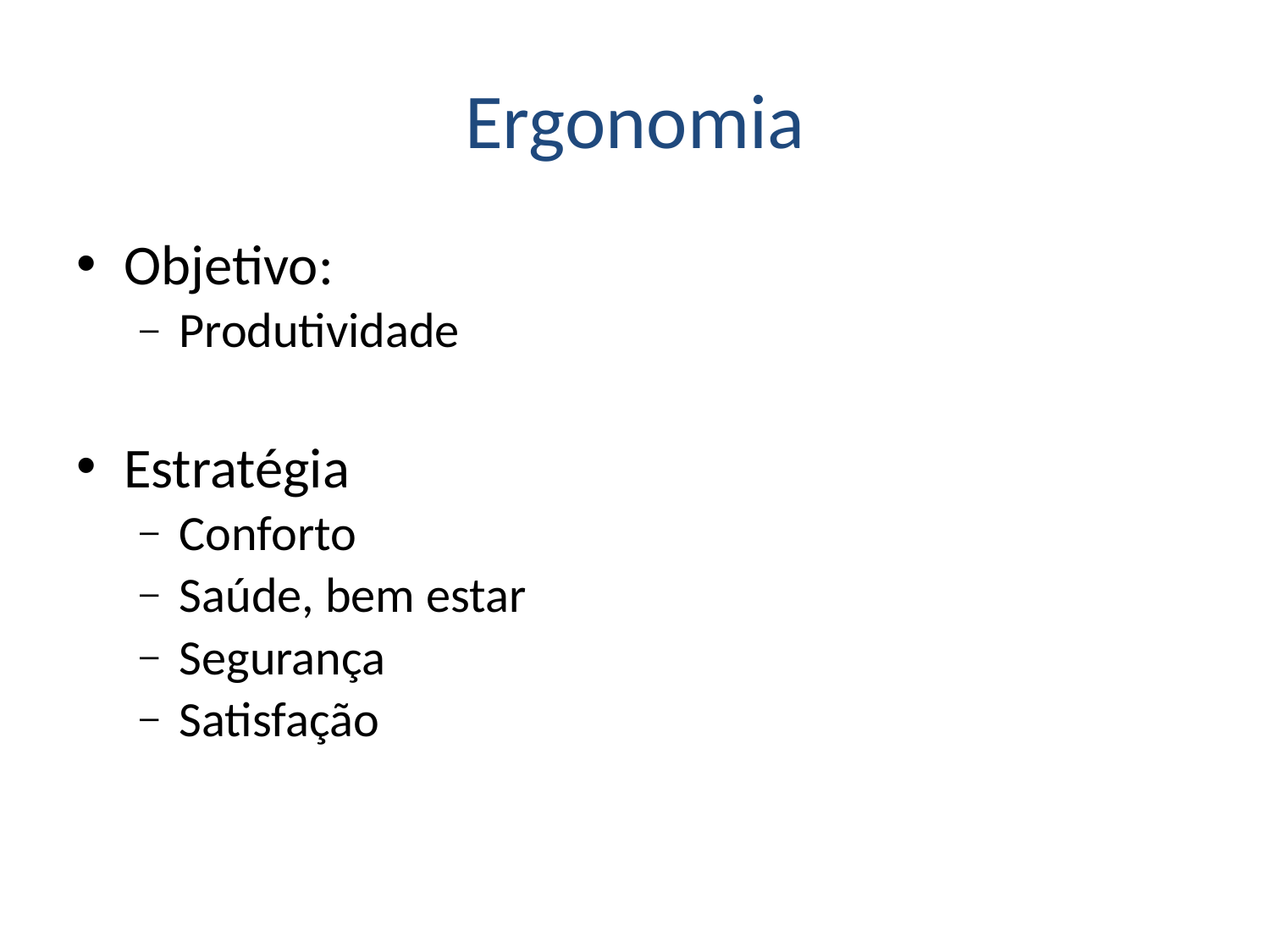

# Ergonomia
Objetivo:
Produtividade

Estratégia
Conforto
Saúde, bem estar
Segurança
Satisfação